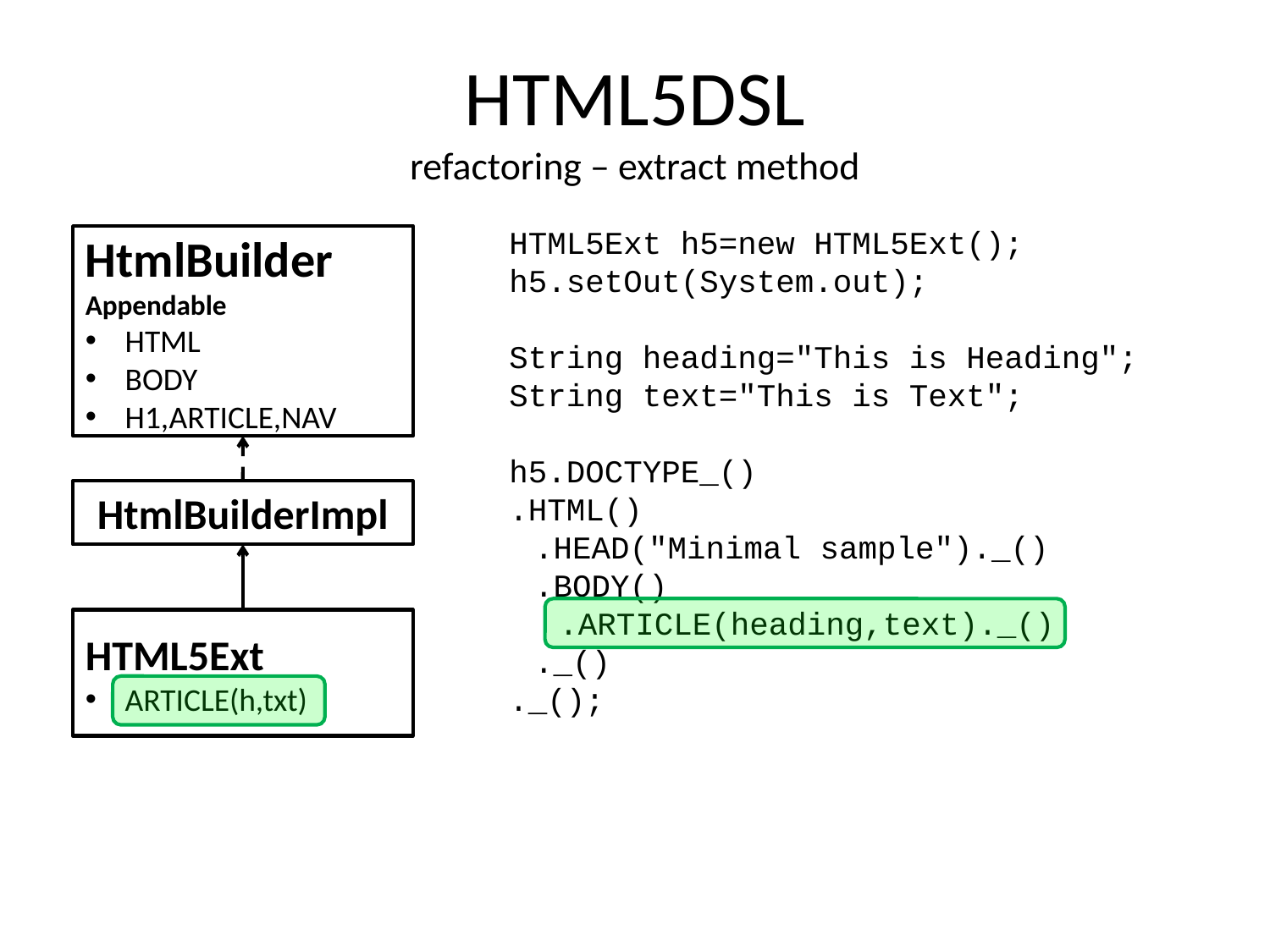

# HTML5DSL refactoring – extract method
HTML5Ext h5=new HTML5Ext();
h5.setOut(System.out);

String heading="This is Heading";
String text="This is Text";

h5.DOCTYPE_()
.HTML()
	.HEAD("Minimal sample")._()
	.BODY()
		.ARTICLE(heading,text)._()
	._()
._();
HtmlBuilder
Appendable
HTML
BODY
H1,ARTICLE,NAV
HtmlBuilderImpl

HTML5Ext
ARTICLE(h,txt)